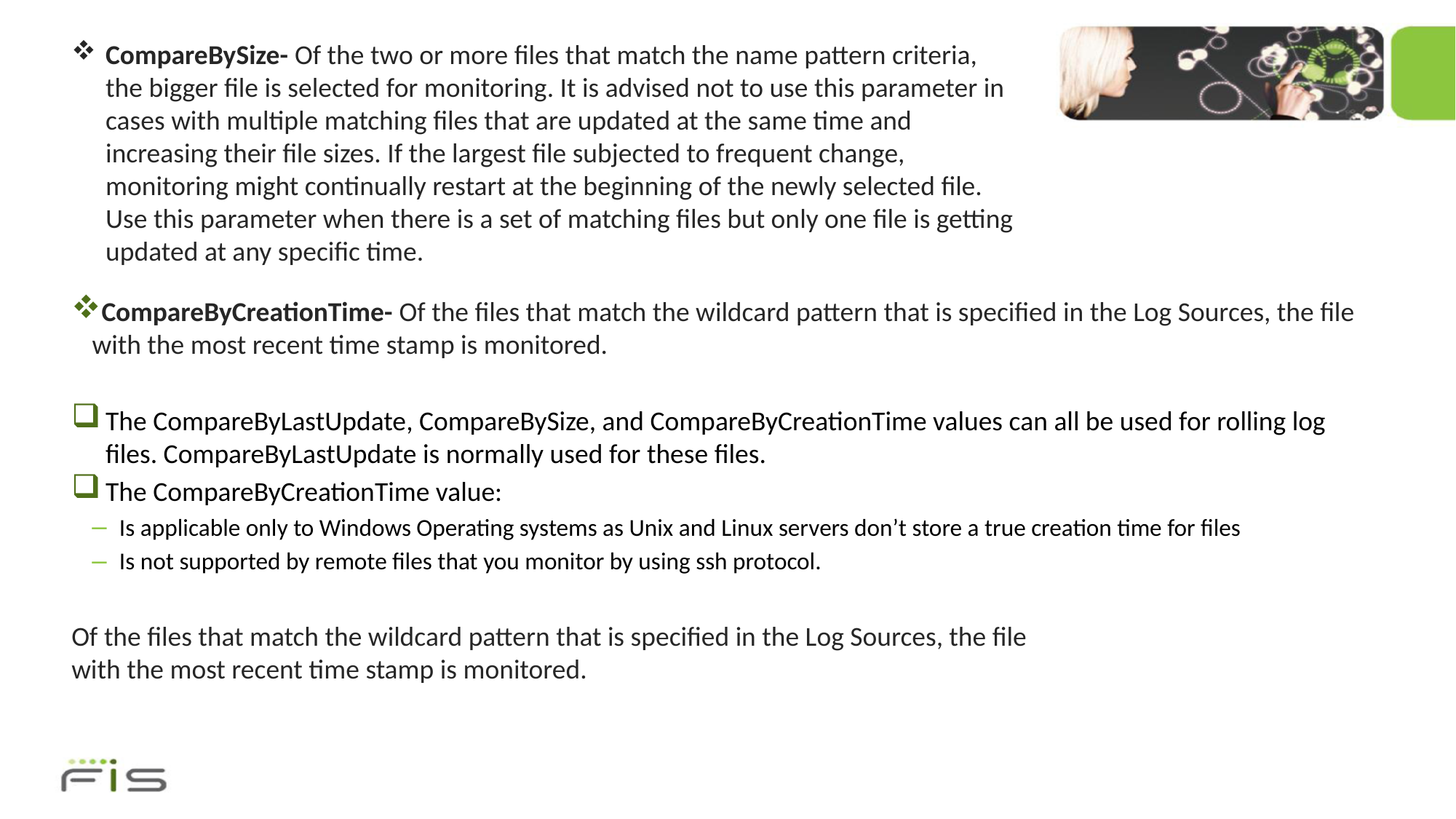

# CompareBySize- Of the two or more files that match the name pattern criteria, the bigger file is selected for monitoring. It is advised not to use this parameter in cases with multiple matching files that are updated at the same time and increasing their file sizes. If the largest file subjected to frequent change, monitoring might continually restart at the beginning of the newly selected file. Use this parameter when there is a set of matching files but only one file is getting updated at any specific time.
CompareByCreationTime- Of the files that match the wildcard pattern that is specified in the Log Sources, the file
with the most recent time stamp is monitored.

The CompareByLastUpdate, CompareBySize, and CompareByCreationTime values can all be used for rolling log files. CompareByLastUpdate is normally used for these files.
The CompareByCreationTime value:
Is applicable only to Windows Operating systems as Unix and Linux servers don’t store a true creation time for files
Is not supported by remote files that you monitor by using ssh protocol.

Of the files that match the wildcard pattern that is specified in the Log Sources, the file
with the most recent time stamp is monitored.